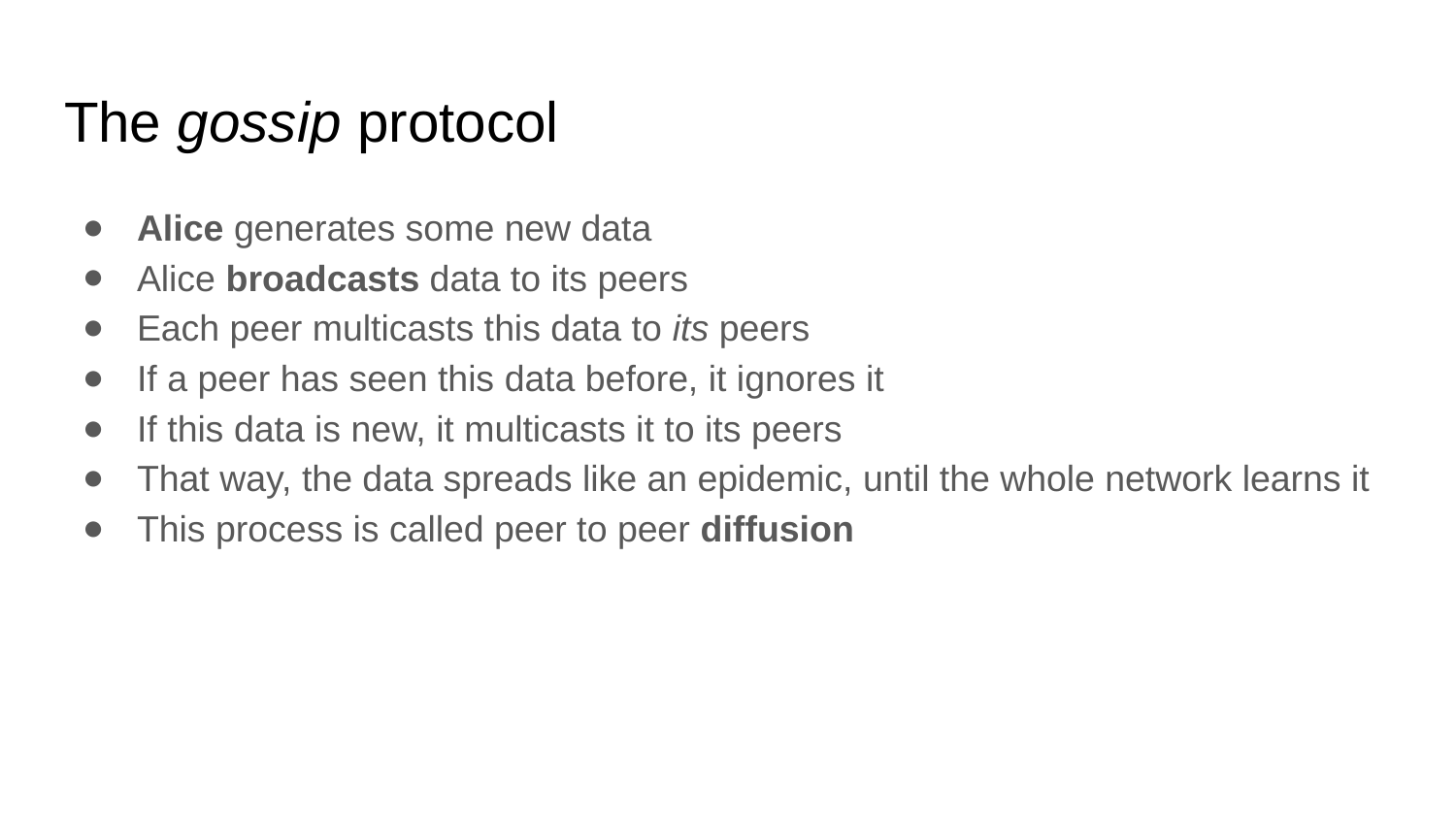

# The gossip protocol
Alice generates some new data
Alice broadcasts data to its peers
Each peer multicasts this data to its peers
If a peer has seen this data before, it ignores it
If this data is new, it multicasts it to its peers
That way, the data spreads like an epidemic, until the whole network learns it
This process is called peer to peer diffusion